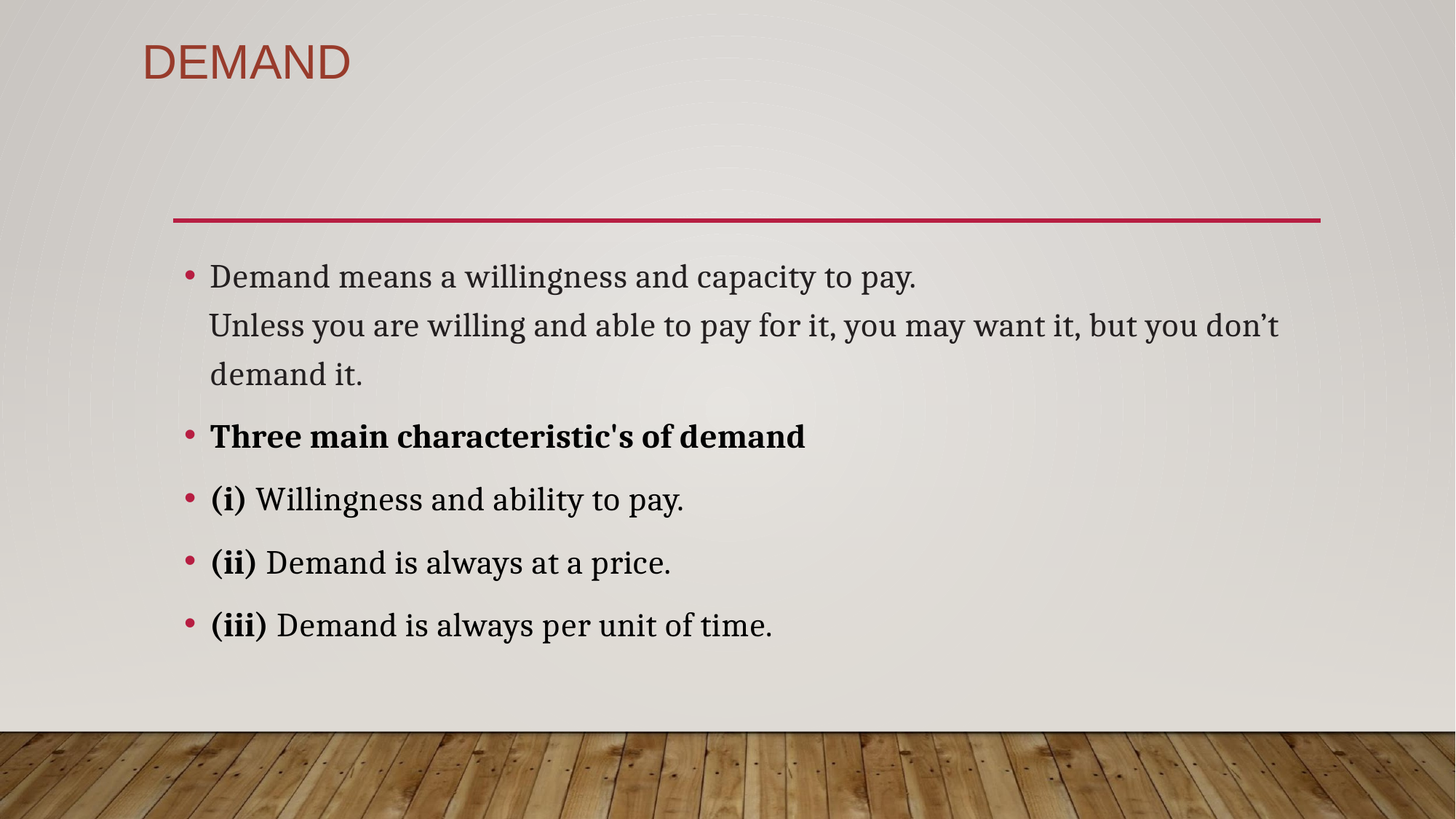

# DEMAND
Demand means a willingness and capacity to pay.
Unless you are willing and able to pay for it, you may want it, but you don’t demand it.
Three main characteristic's of demand
(i) Willingness and ability to pay.
(ii) Demand is always at a price.
(iii) Demand is always per unit of time.